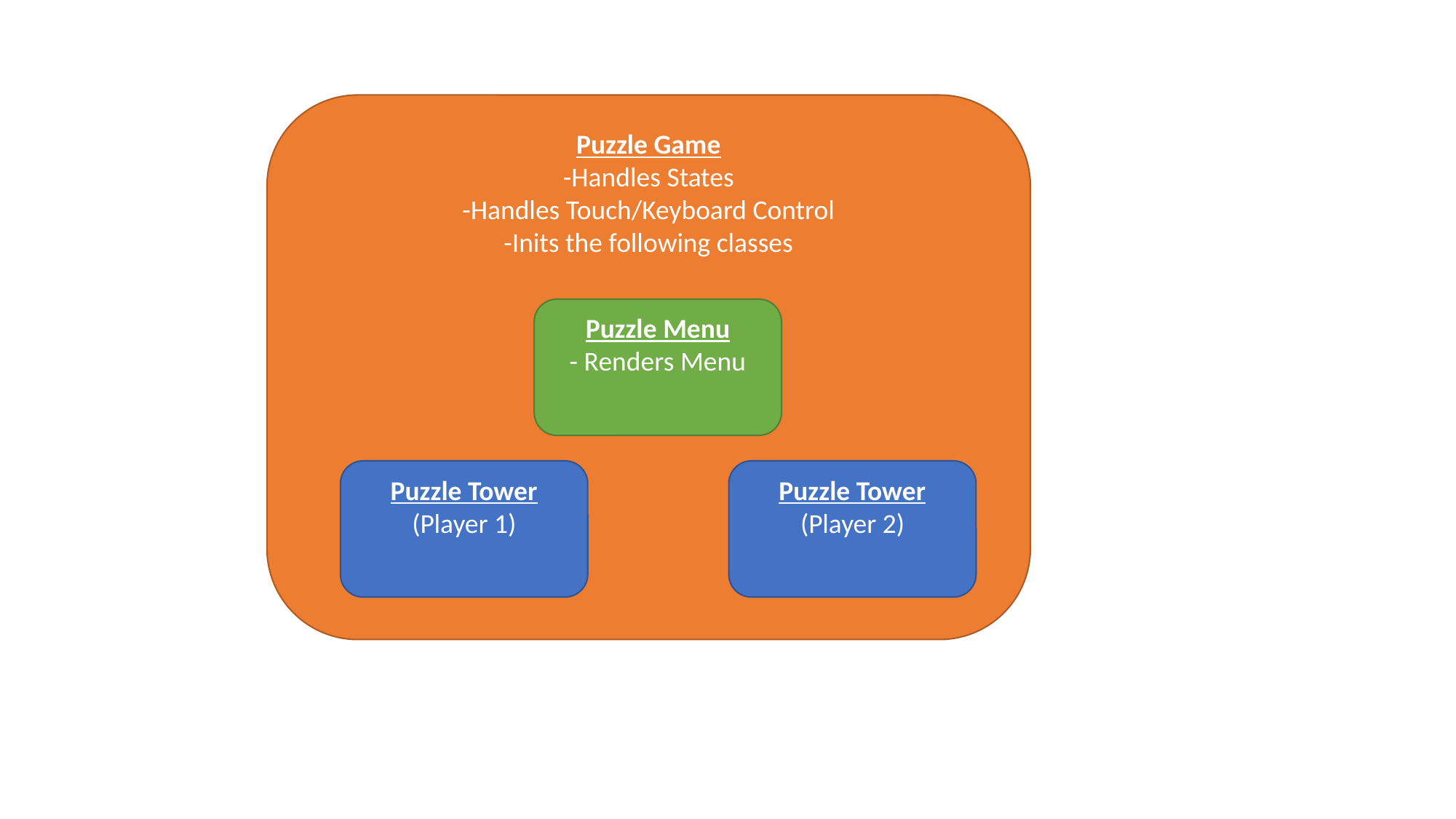

Puzzle Game
-Handles States
-Handles Touch/Keyboard Control
-Inits the following classes

Puzzle Menu
- Renders Menu
Puzzle Tower
(Player 2)
Puzzle Tower
(Player 1)